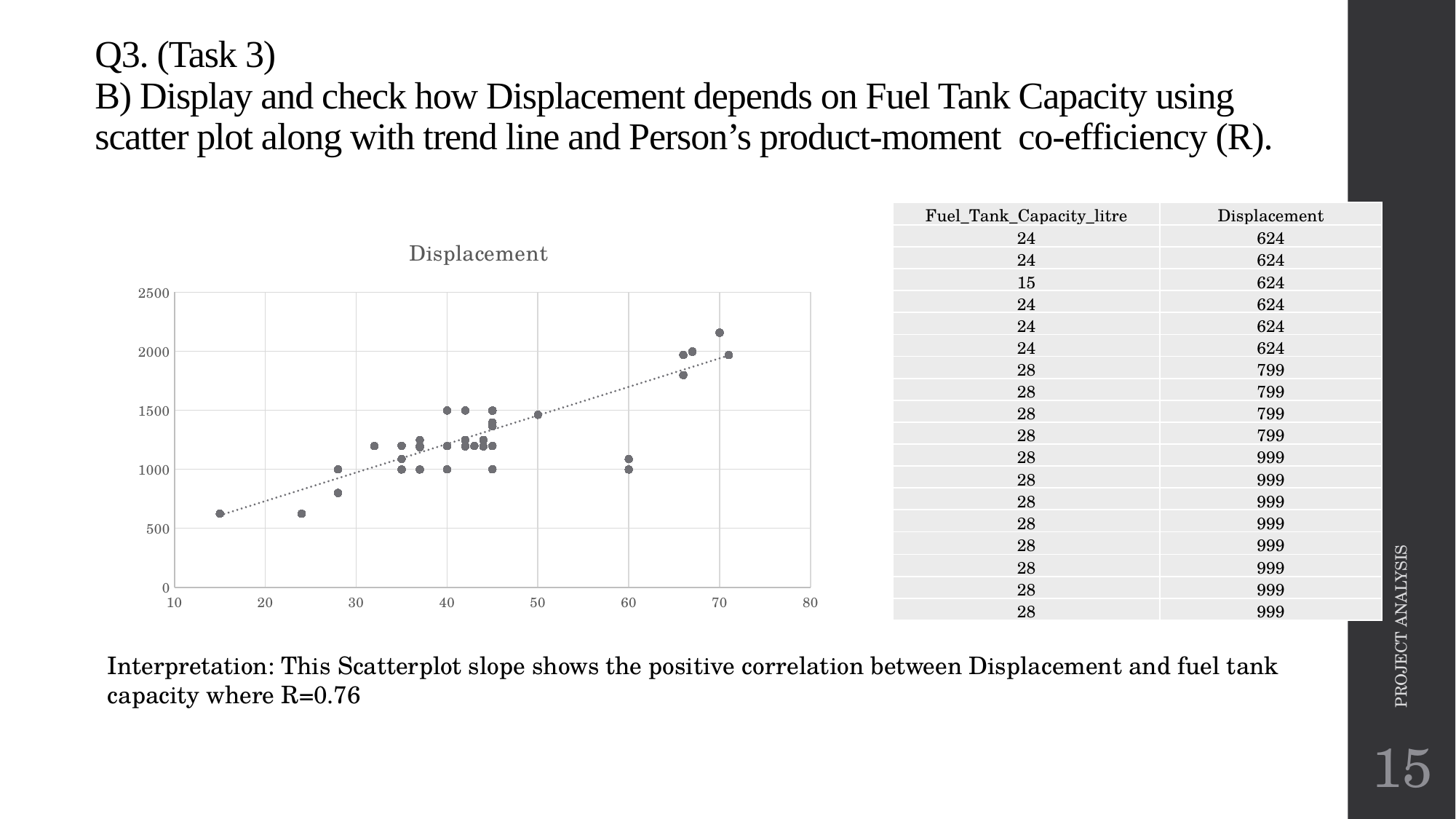

# Q3. (Task 3) B) Display and check how Displacement depends on Fuel Tank Capacity using scatter plot along with trend line and Person’s product-moment  co-efficiency (R).
| Fuel\_Tank\_Capacity\_litre | Displacement |
| --- | --- |
| 24 | 624 |
| 24 | 624 |
| 15 | 624 |
| 24 | 624 |
| 24 | 624 |
| 24 | 624 |
| 28 | 799 |
| 28 | 799 |
| 28 | 799 |
| 28 | 799 |
| 28 | 999 |
| 28 | 999 |
| 28 | 999 |
| 28 | 999 |
| 28 | 999 |
| 28 | 999 |
| 28 | 999 |
| 28 | 999 |

### Chart:

| Category | Displacement |
|---|---|
PROJECT ANALYSIS
Interpretation: This Scatterplot slope shows the positive correlation between Displacement and fuel tank capacity where R=0.76
15